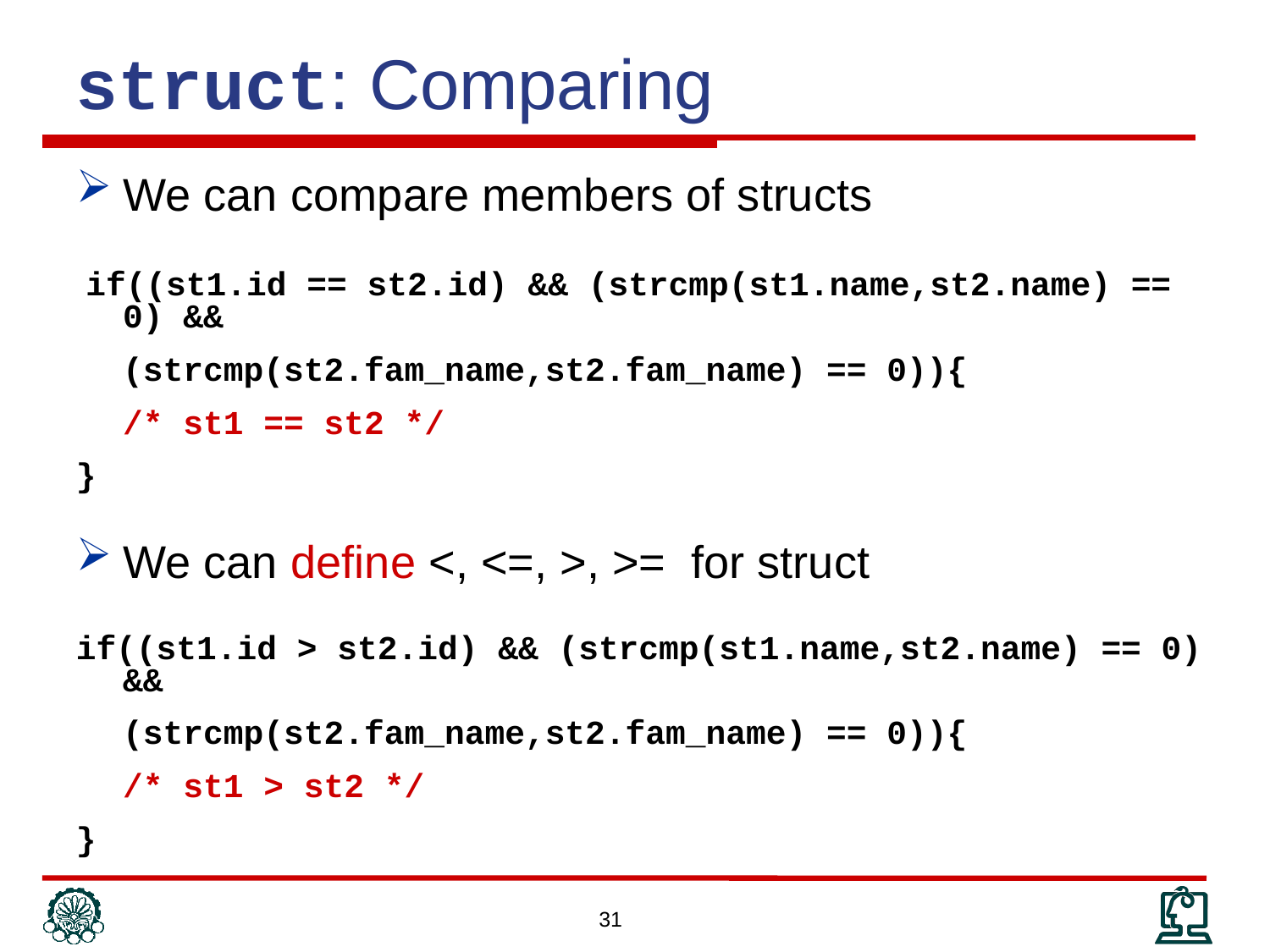

struct: Comparing
We can compare members of structs

 if((st1.id == st2.id) && (strcmp(st1.name,st2.name) == 0) &&
	(strcmp(st2.fam_name,st2.fam_name) == 0)){
	/* st1 == st2 */
}

We can define <, <=, >, >=  for struct

if((st1.id > st2.id) && (strcmp(st1.name,st2.name) == 0) &&
	(strcmp(st2.fam_name,st2.fam_name) == 0)){
	/* st1 > st2 */
}
31